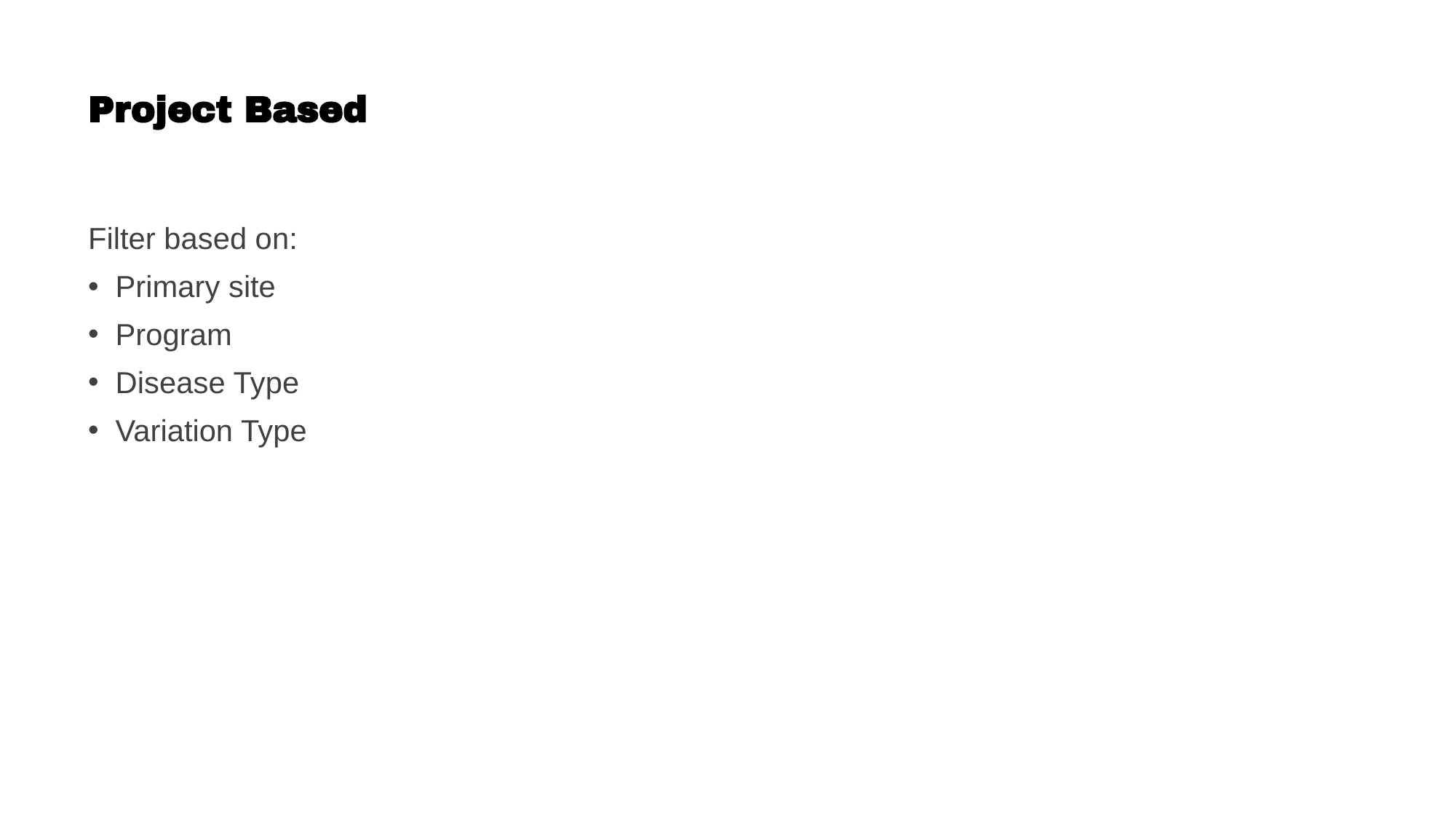

# Project Based
Filter based on:
Primary site
Program
Disease Type
Variation Type